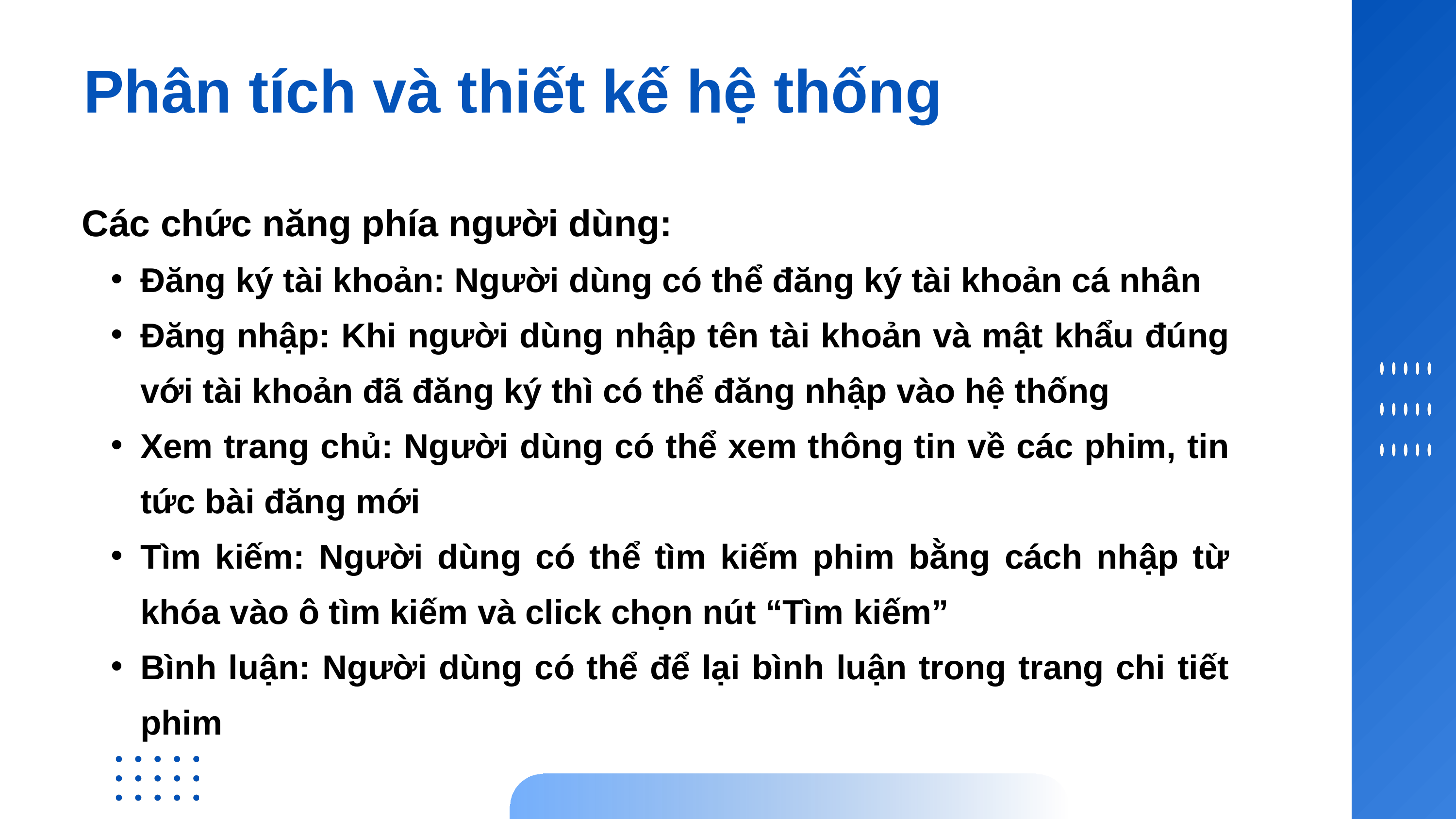

Phân tích và thiết kế hệ thống
Các chức năng phía người dùng:
Đăng ký tài khoản: Người dùng có thể đăng ký tài khoản cá nhân
Đăng nhập: Khi người dùng nhập tên tài khoản và mật khẩu đúng với tài khoản đã đăng ký thì có thể đăng nhập vào hệ thống
Xem trang chủ: Người dùng có thể xem thông tin về các phim, tin tức bài đăng mới
Tìm kiếm: Người dùng có thể tìm kiếm phim bằng cách nhập từ khóa vào ô tìm kiếm và click chọn nút “Tìm kiếm”
Bình luận: Người dùng có thể để lại bình luận trong trang chi tiết phim